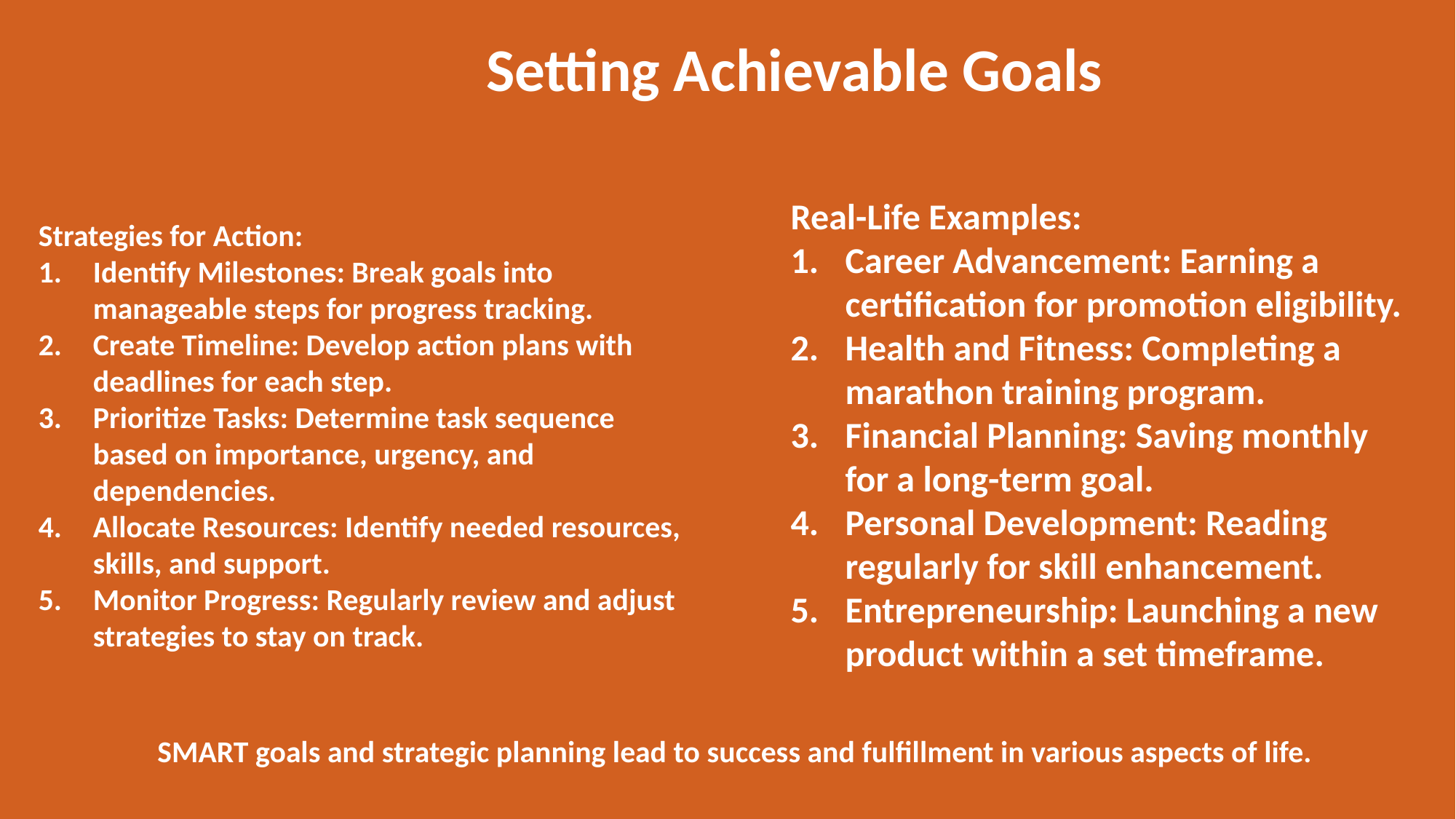

Setting Achievable Goals

TIME MANAGEMENT
Real-Life Examples:
Career Advancement: Earning a certification for promotion eligibility.
Health and Fitness: Completing a marathon training program.
Financial Planning: Saving monthly for a long-term goal.
Personal Development: Reading regularly for skill enhancement.
Entrepreneurship: Launching a new product within a set timeframe.
Strategies for Action:
Identify Milestones: Break goals into manageable steps for progress tracking.
Create Timeline: Develop action plans with deadlines for each step.
Prioritize Tasks: Determine task sequence based on importance, urgency, and dependencies.
Allocate Resources: Identify needed resources, skills, and support.
Monitor Progress: Regularly review and adjust strategies to stay on track.

Prioritizing
Techniques

Minimizing Distraction
Mastering Productivity

Work-Life Balance
SMART goals and strategic planning lead to success and fulfillment in various aspects of life.